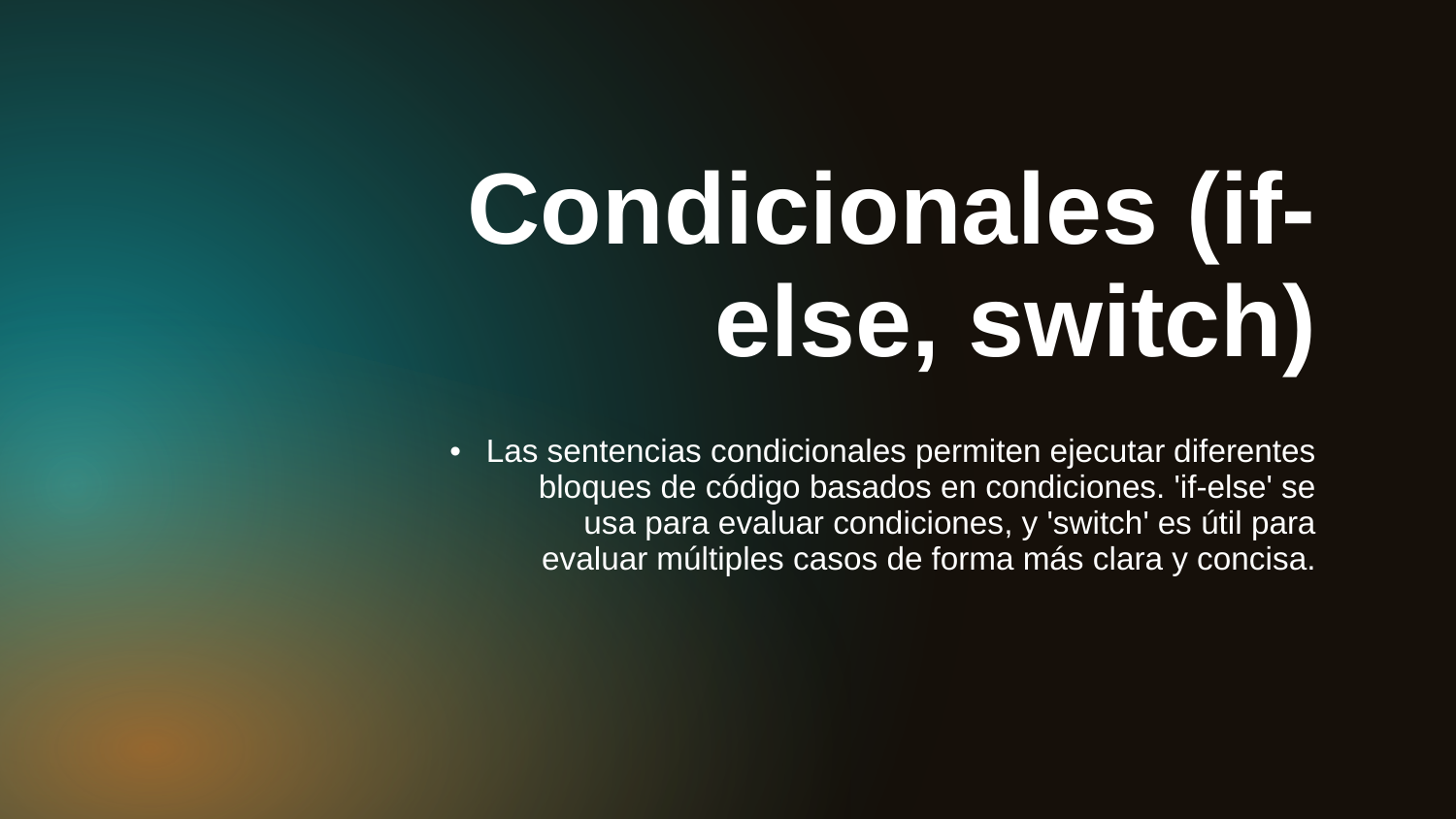

Condicionales (if-else, switch)
# Las sentencias condicionales permiten ejecutar diferentes bloques de código basados en condiciones. 'if-else' se usa para evaluar condiciones, y 'switch' es útil para evaluar múltiples casos de forma más clara y concisa.